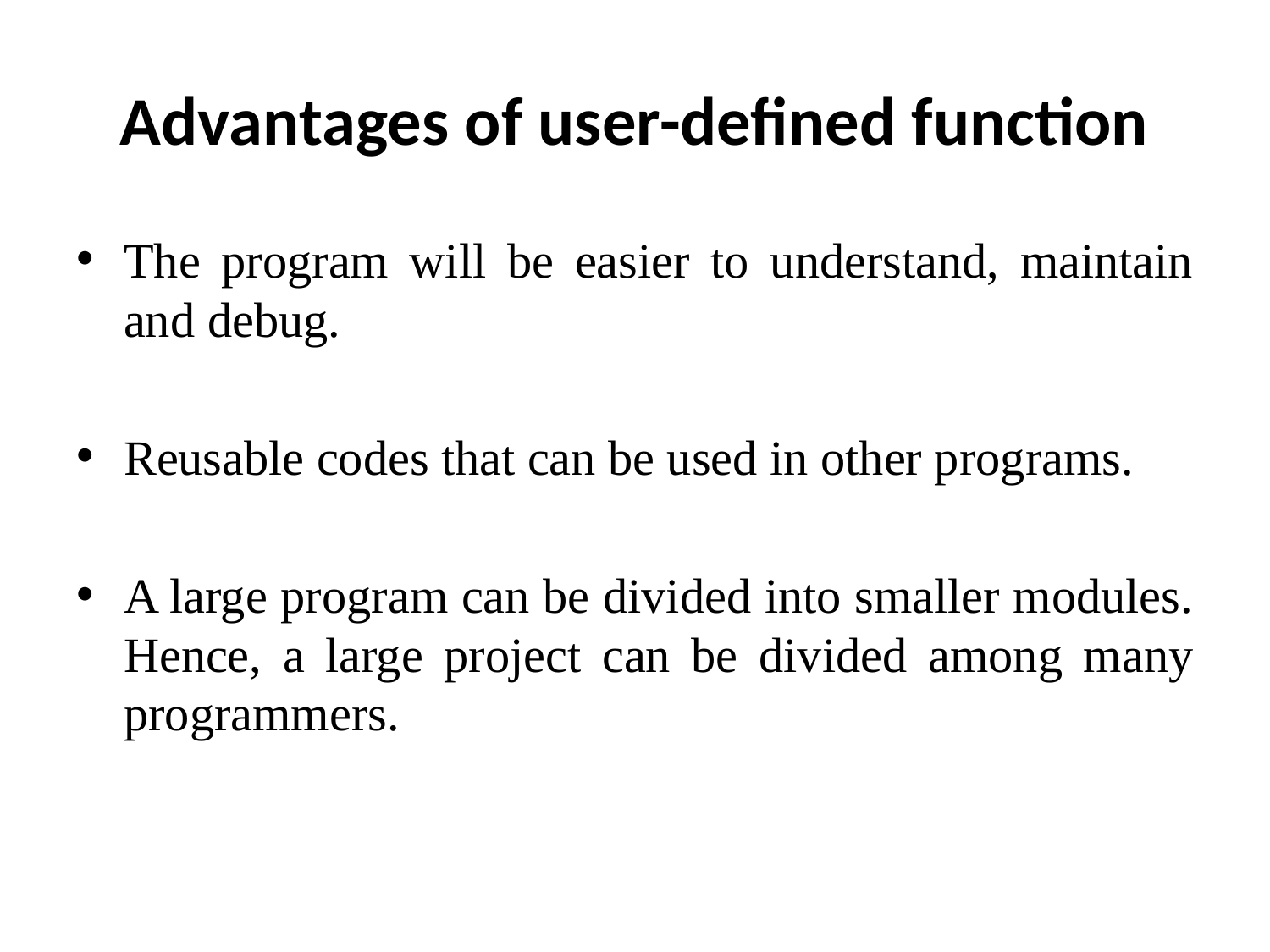

# Advantages of user-defined function
The program will be easier to understand, maintain and debug.

Reusable codes that can be used in other programs.

A large program can be divided into smaller modules. Hence, a large project can be divided among many programmers.